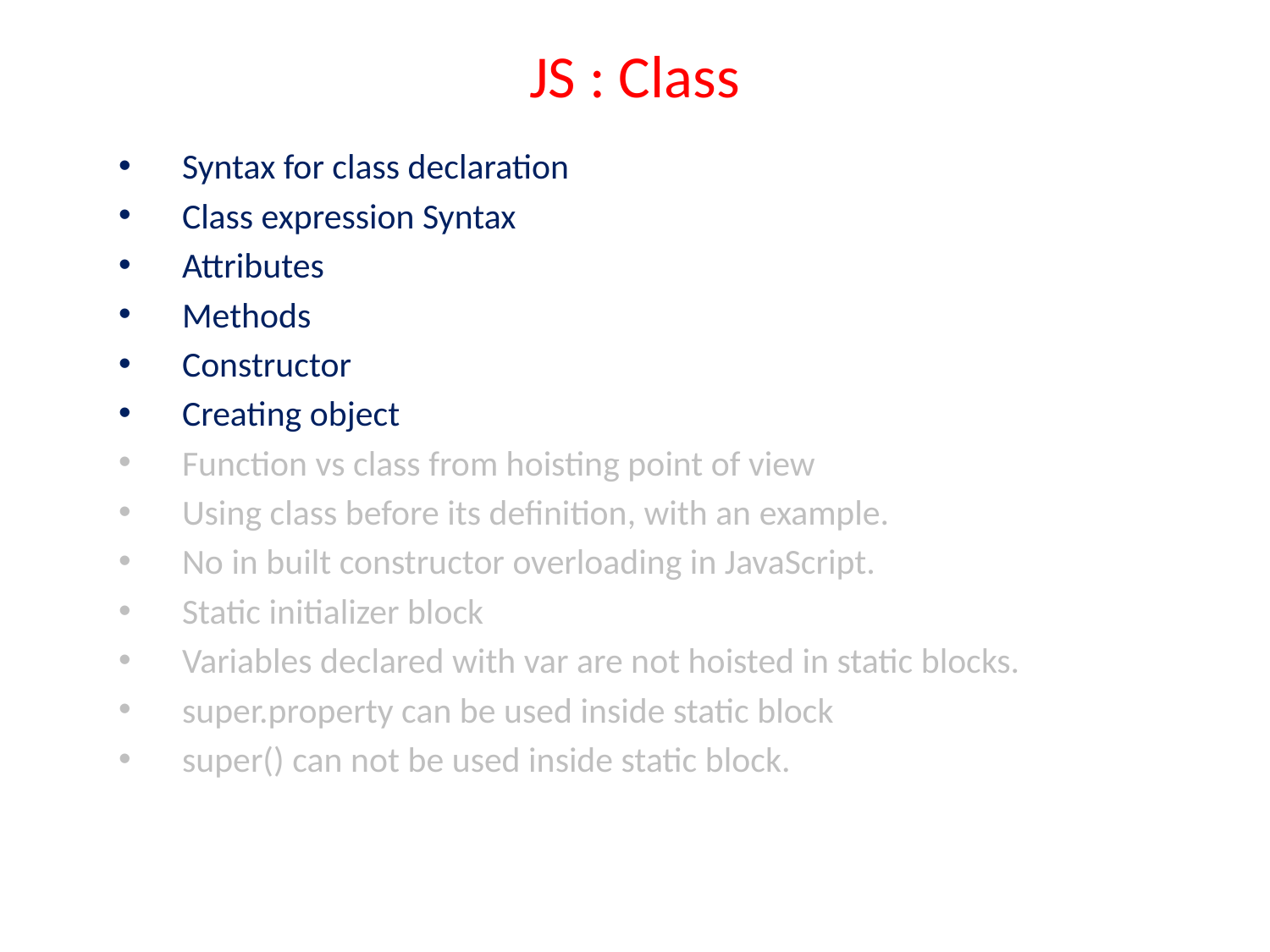

# JS : Class
Syntax for class declaration
Class expression Syntax
Attributes
Methods
Constructor
Creating object
Function vs class from hoisting point of view
Using class before its definition, with an example.
No in built constructor overloading in JavaScript.
Static initializer block
Variables declared with var are not hoisted in static blocks.
super.property can be used inside static block
super() can not be used inside static block.